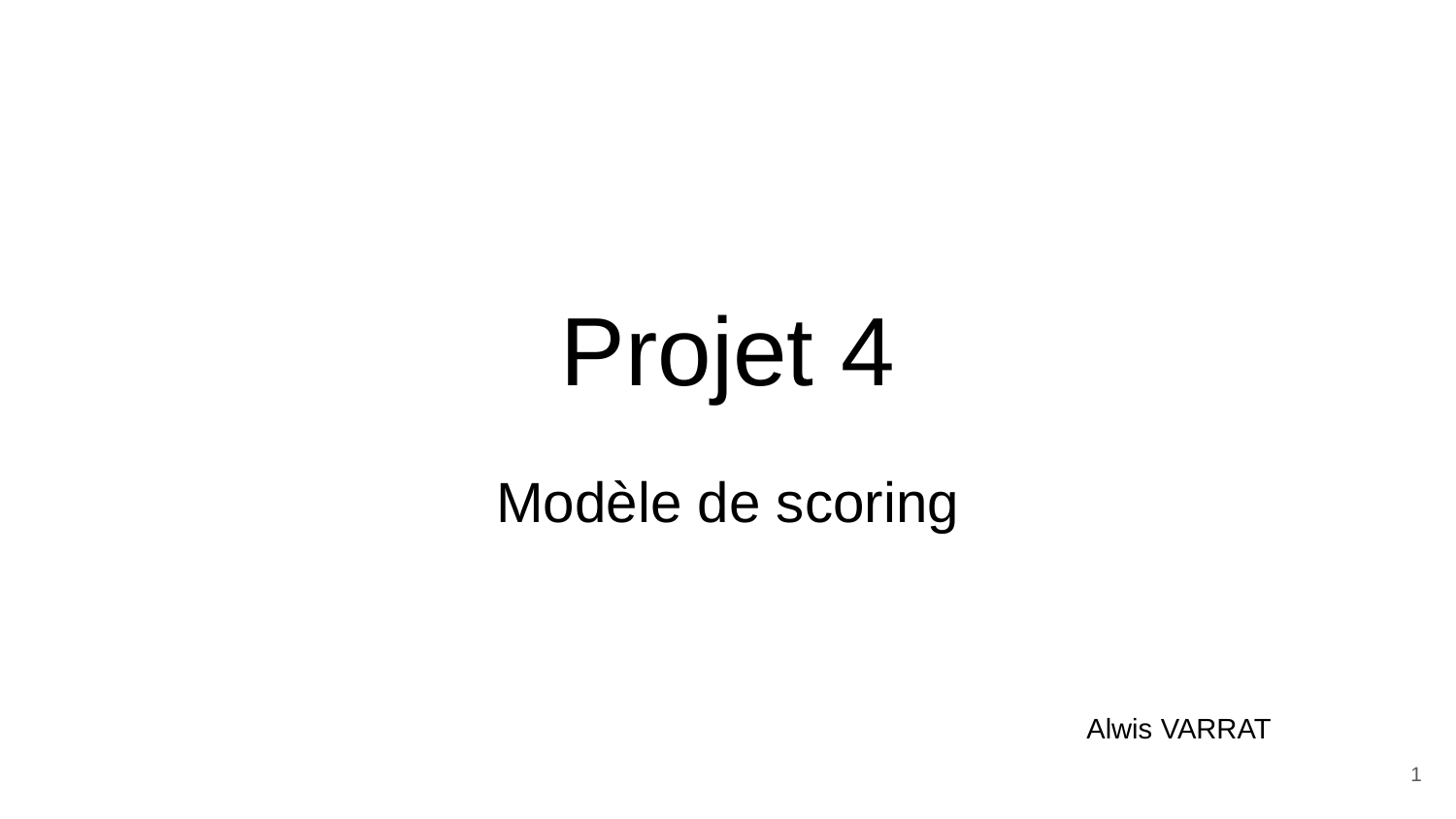

# Projet 4
Modèle de scoring
Alwis VARRAT
1